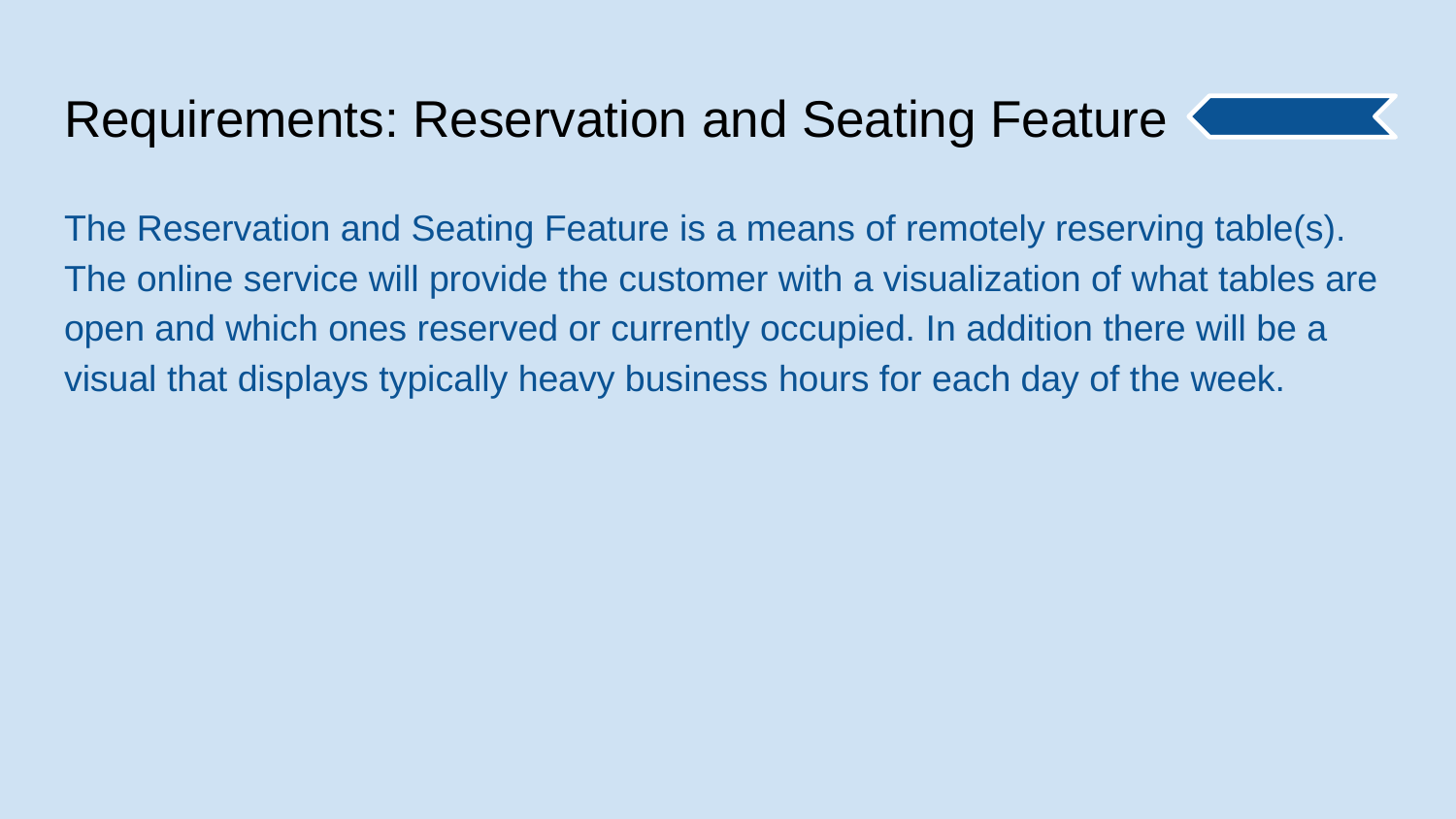

# Requirements: Reservation and Seating Feature

The Reservation and Seating Feature is a means of remotely reserving table(s). The online service will provide the customer with a visualization of what tables are open and which ones reserved or currently occupied. In addition there will be a visual that displays typically heavy business hours for each day of the week.